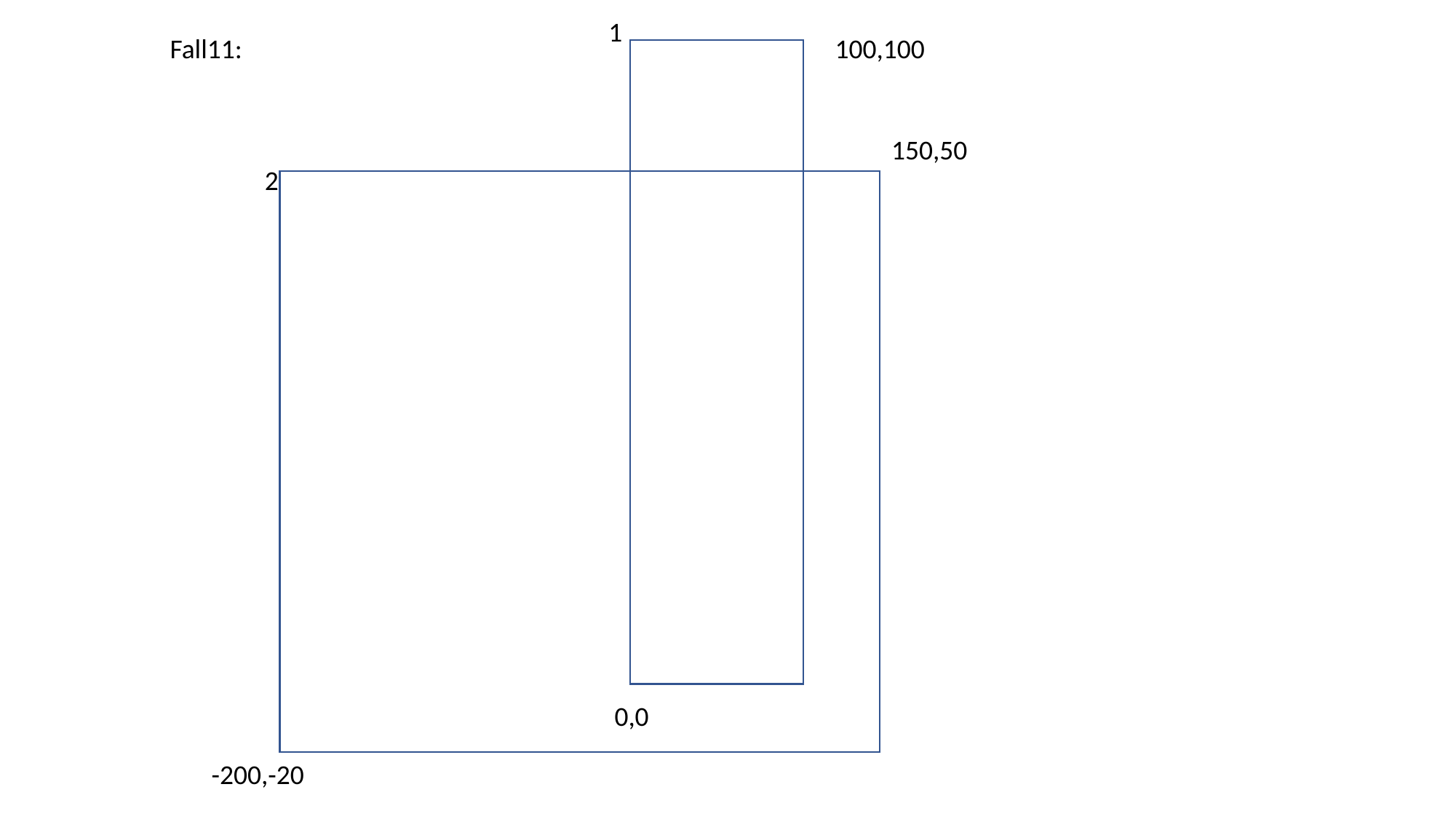

1
Fall11:
100,100
1
150,50
2
2
0,0
-200,-20